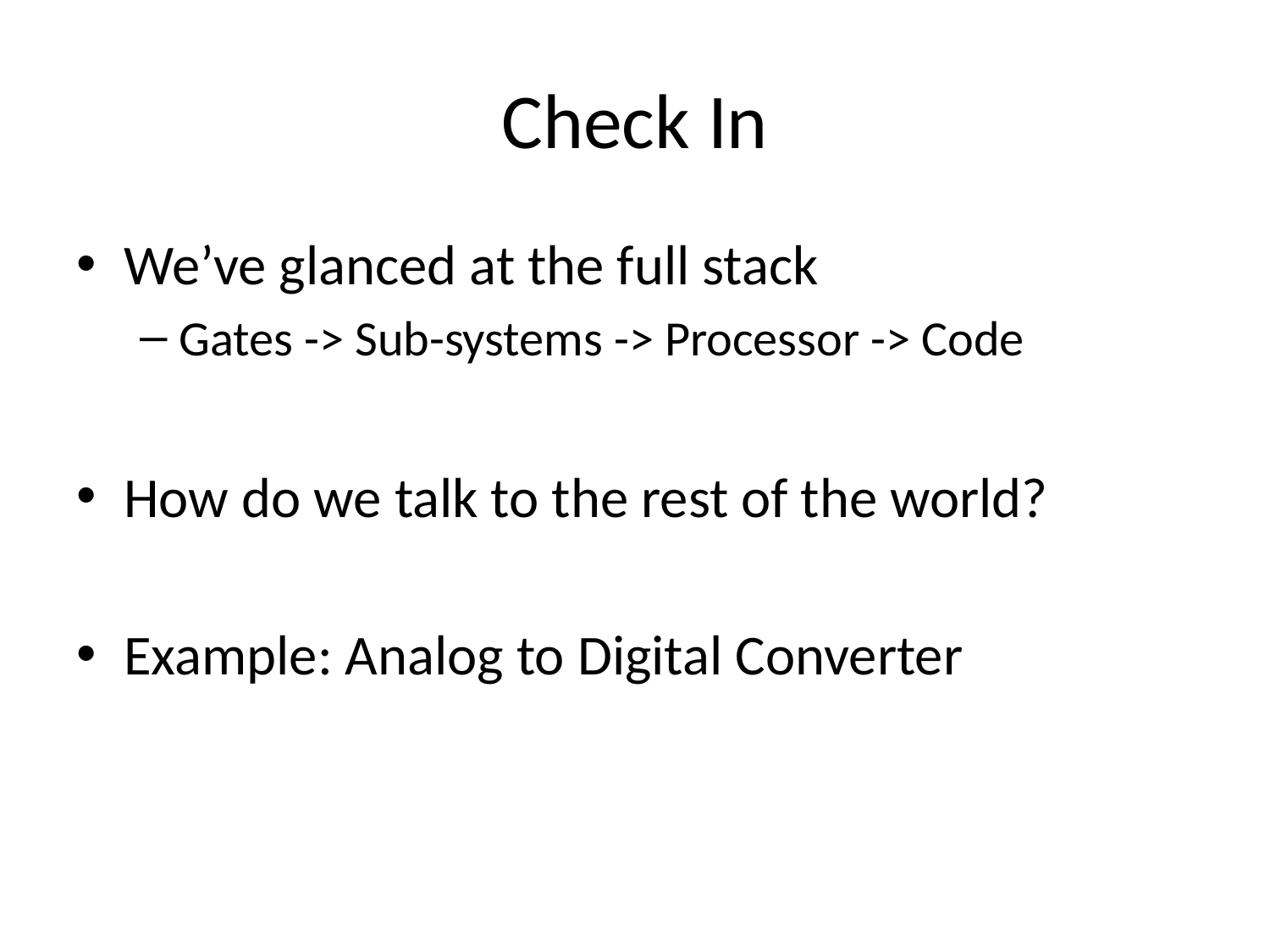

# Check In
We’ve glanced at the full stack
Gates -> Sub-systems -> Processor -> Code

How do we talk to the rest of the world?

Example: Analog to Digital Converter